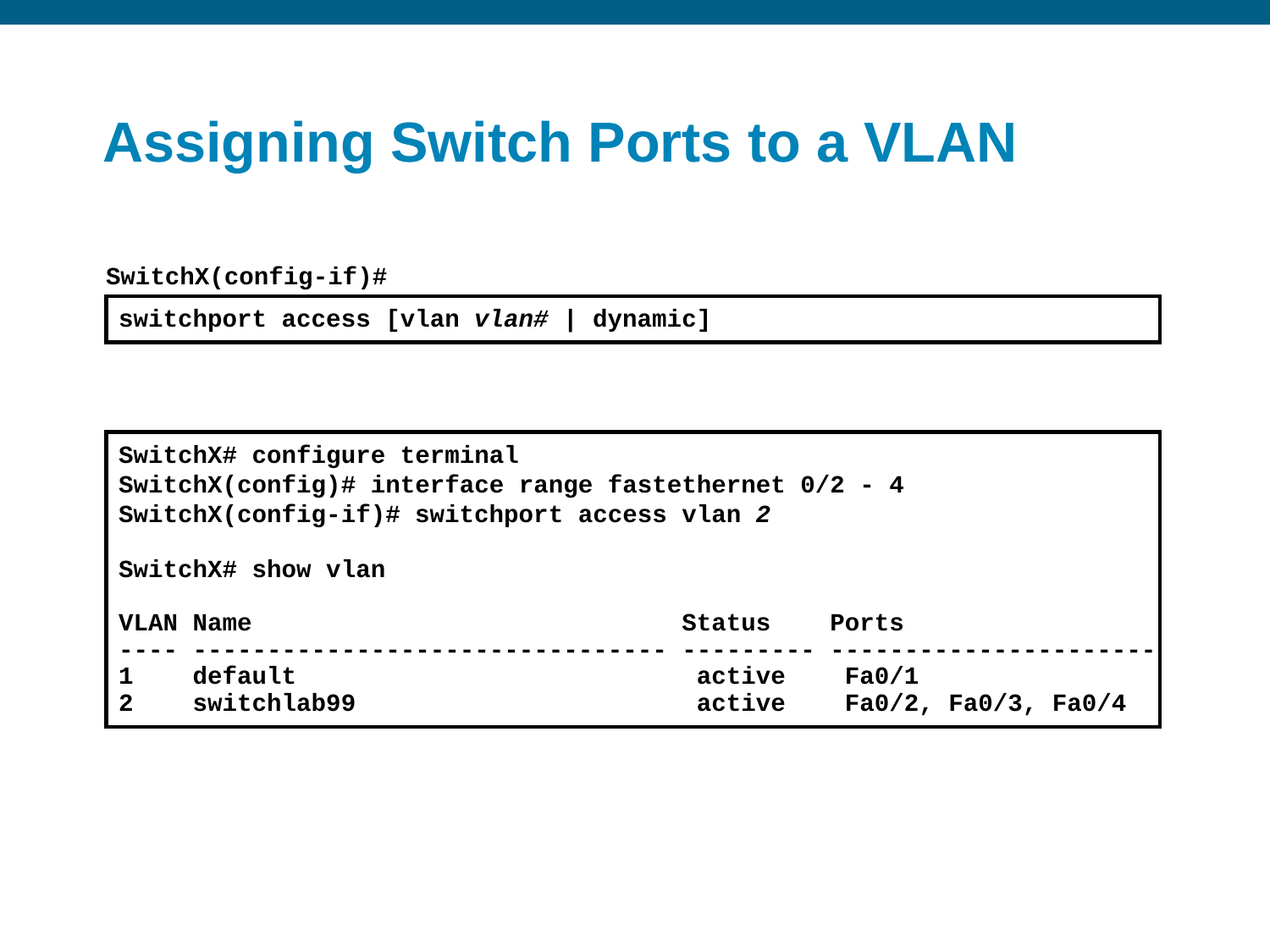

# Assigning Switch Ports to a VLAN
SwitchX(config-if)#
switchport access [vlan vlan# | dynamic]
SwitchX# configure terminal
SwitchX(config)# interface range fastethernet 0/2 - 4
SwitchX(config-if)# switchport access vlan 2

SwitchX# show vlan

VLAN Name                             Status    Ports
---- -------------------------------- --------- ----------------------
1    default                           active    Fa0/1
2    switchlab99                       active    Fa0/2, Fa0/3, Fa0/4